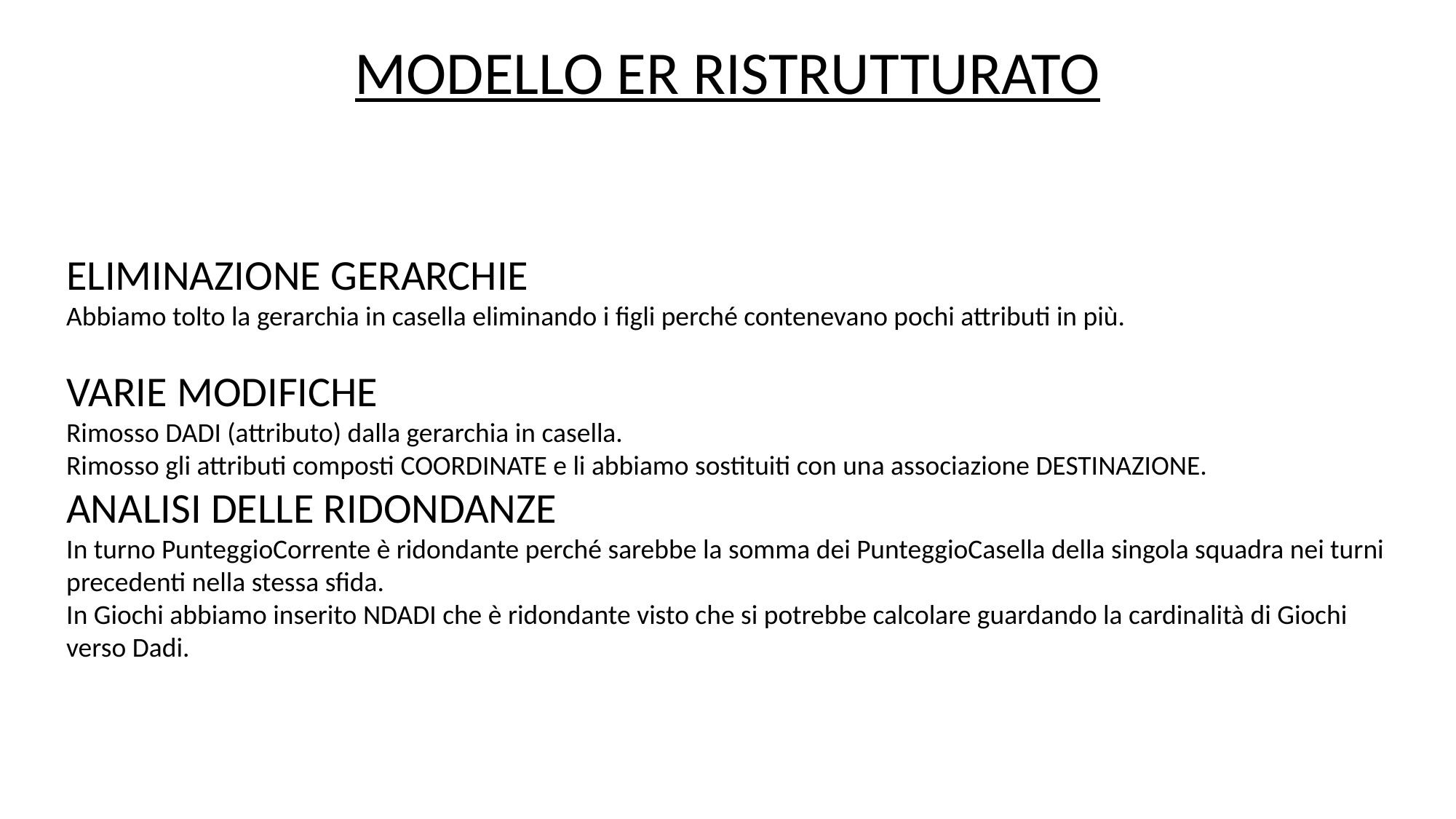

MODELLO ER RISTRUTTURATO

ELIMINAZIONE GERARCHIE
Abbiamo tolto la gerarchia in casella eliminando i figli perché contenevano pochi attributi in più.

VARIE MODIFICHE
Rimosso DADI (attributo) dalla gerarchia in casella.
Rimosso gli attributi composti COORDINATE e li abbiamo sostituiti con una associazione DESTINAZIONE.
ANALISI DELLE RIDONDANZE
In turno PunteggioCorrente è ridondante perché sarebbe la somma dei PunteggioCasella della singola squadra nei turni
precedenti nella stessa sfida.
In Giochi abbiamo inserito NDADI che è ridondante visto che si potrebbe calcolare guardando la cardinalità di Giochi verso Dadi.